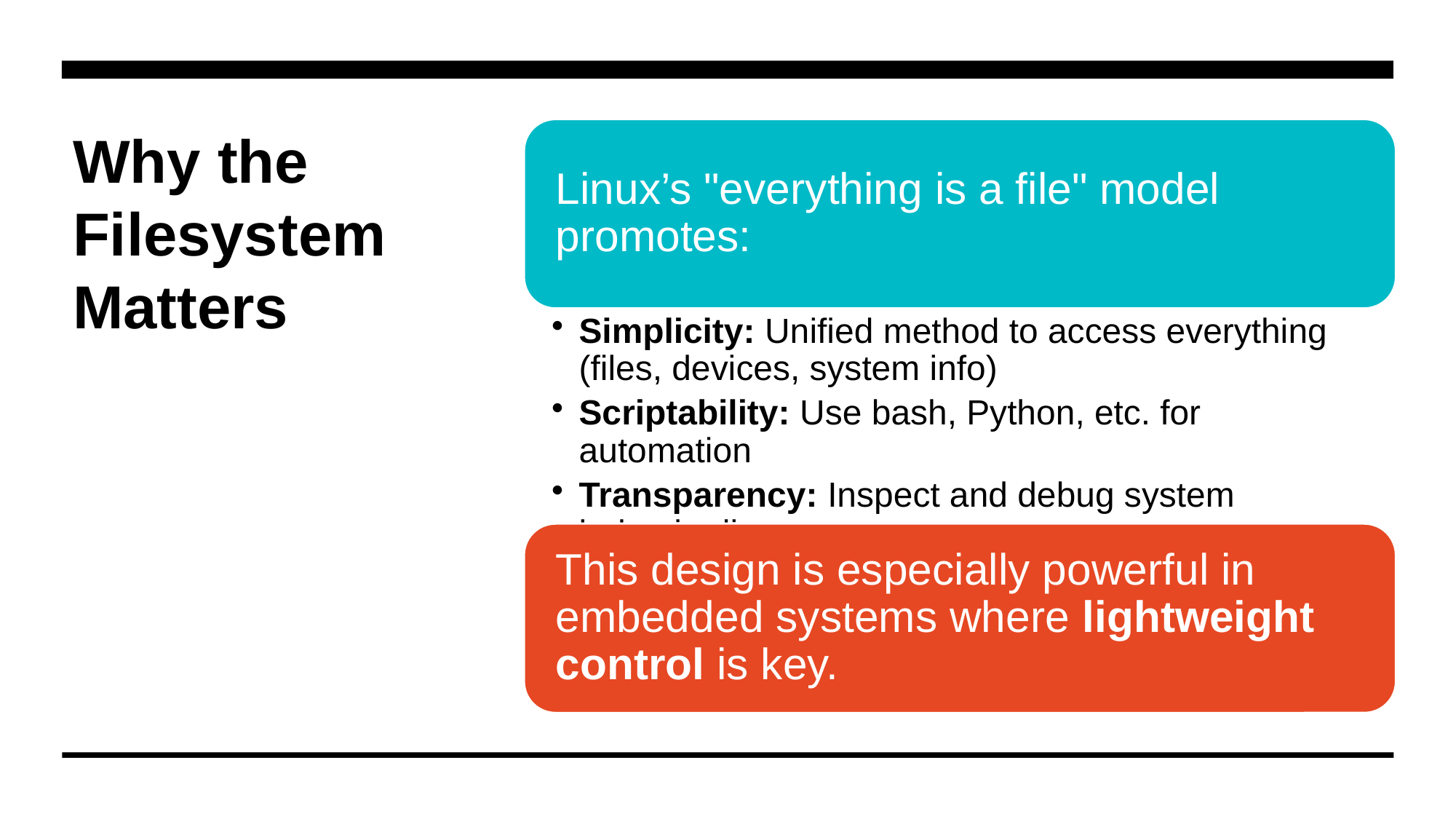

# Why the Filesystem Matters
Linux’s "everything is a file" model promotes:
Simplicity: Unified method to access everything (files, devices, system info)
Scriptability: Use bash, Python, etc. for automation
Transparency: Inspect and debug system behavior live
This design is especially powerful in embedded systems where lightweight control is key.